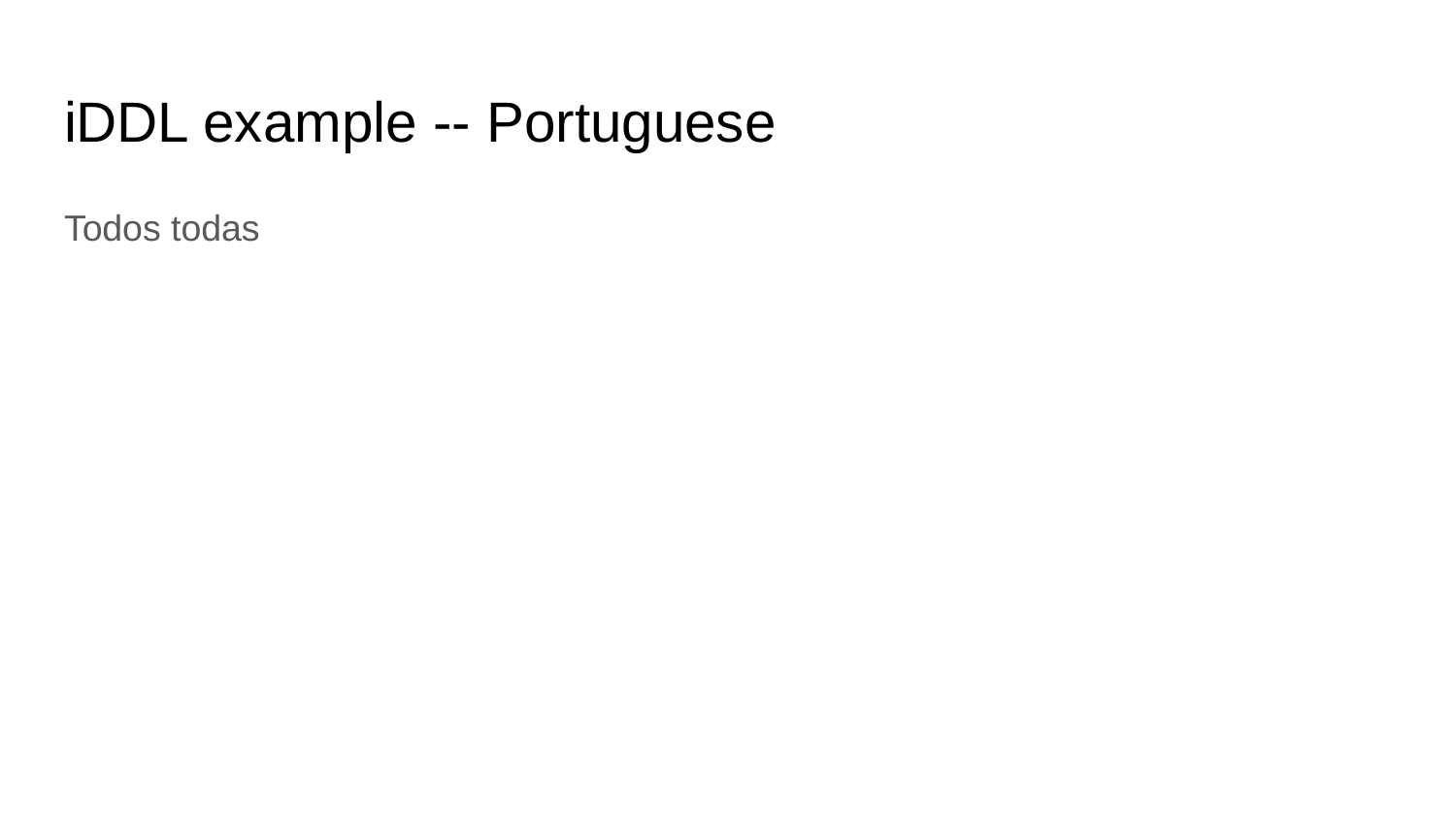

# iDDL example -- Portuguese
Todos todas